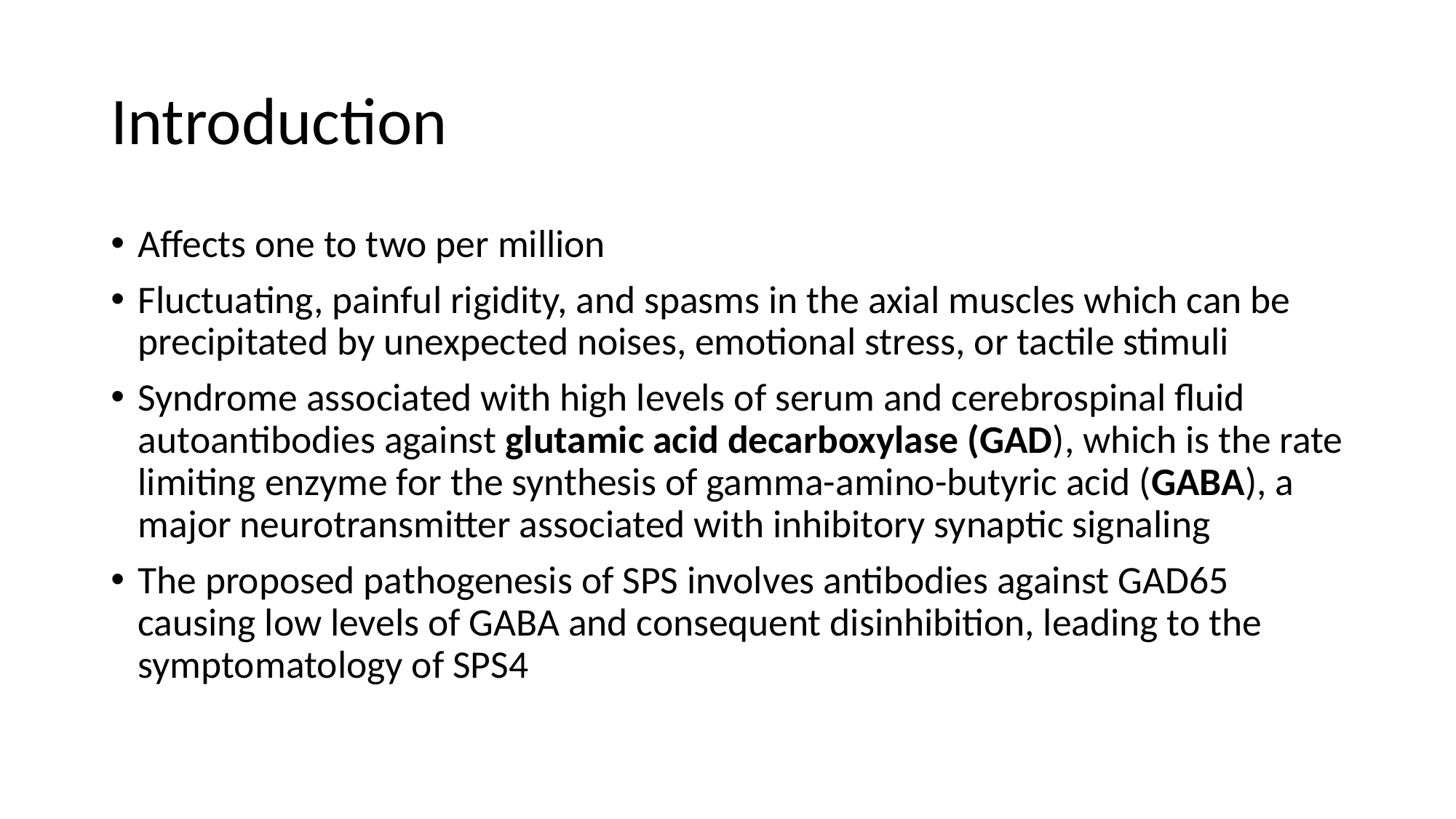

# Introduction
Affects one to two per million
Fluctuating, painful rigidity, and spasms in the axial muscles which can be precipitated by unexpected noises, emotional stress, or tactile stimuli
Syndrome associated with high levels of serum and cerebrospinal fluid autoantibodies against glutamic acid decarboxylase (GAD), which is the rate limiting enzyme for the synthesis of gamma-amino-butyric acid (GABA), a major neurotransmitter associated with inhibitory synaptic signaling
The proposed pathogenesis of SPS involves antibodies against GAD65 causing low levels of GABA and consequent disinhibition, leading to the symptomatology of SPS4